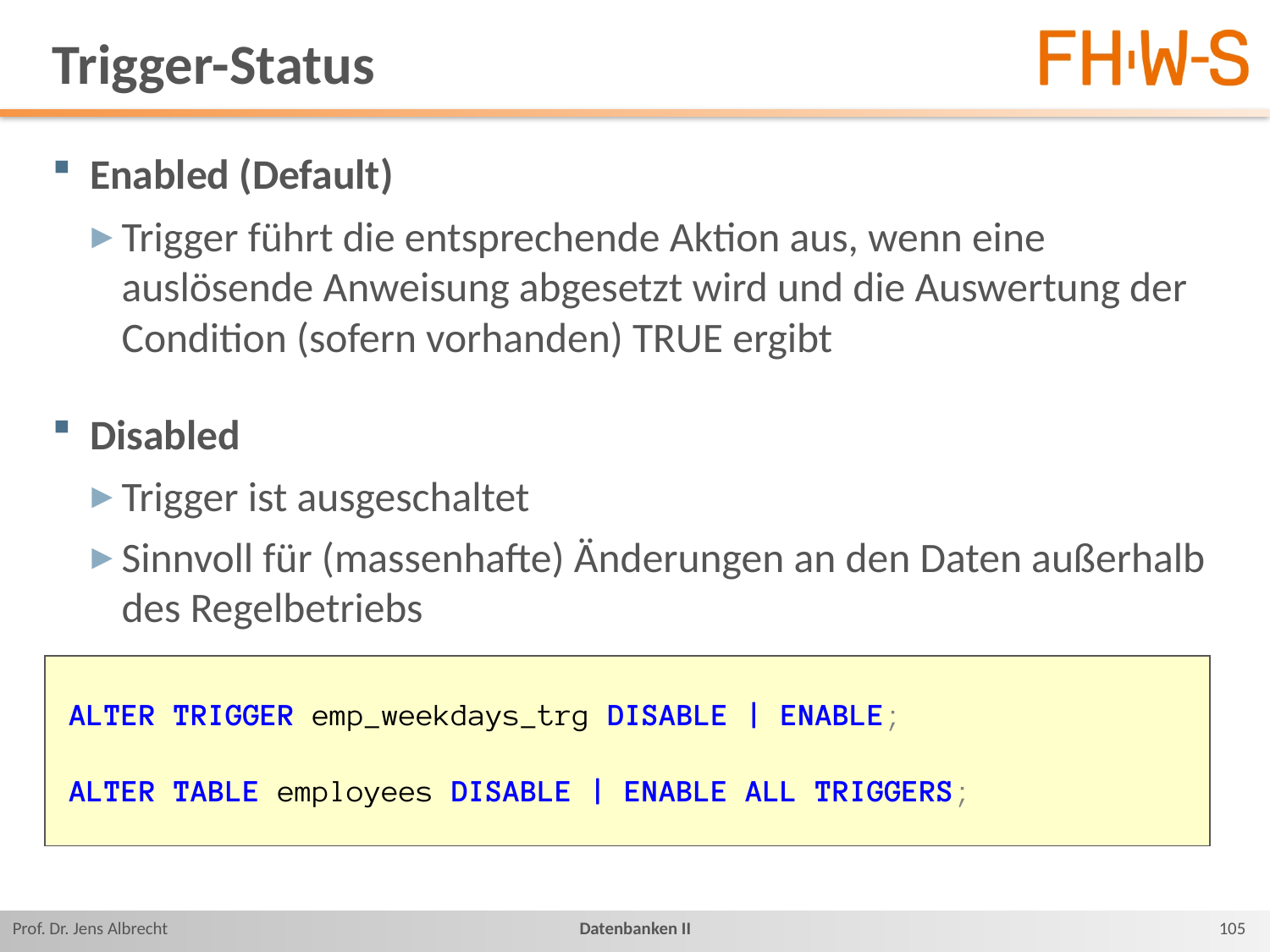

# Trigger-Status
Enabled (Default)
Trigger führt die entsprechende Aktion aus, wenn eine auslösende Anweisung abgesetzt wird und die Auswertung der Condition (sofern vorhanden) TRUE ergibt
Disabled
Trigger ist ausgeschaltet
Sinnvoll für (massenhafte) Änderungen an den Daten außerhalb des Regelbetriebs
ALTER TRIGGER emp_weekdays_trg DISABLE | ENABLE;

ALTER TABLE employees DISABLE | ENABLE ALL TRIGGERS;